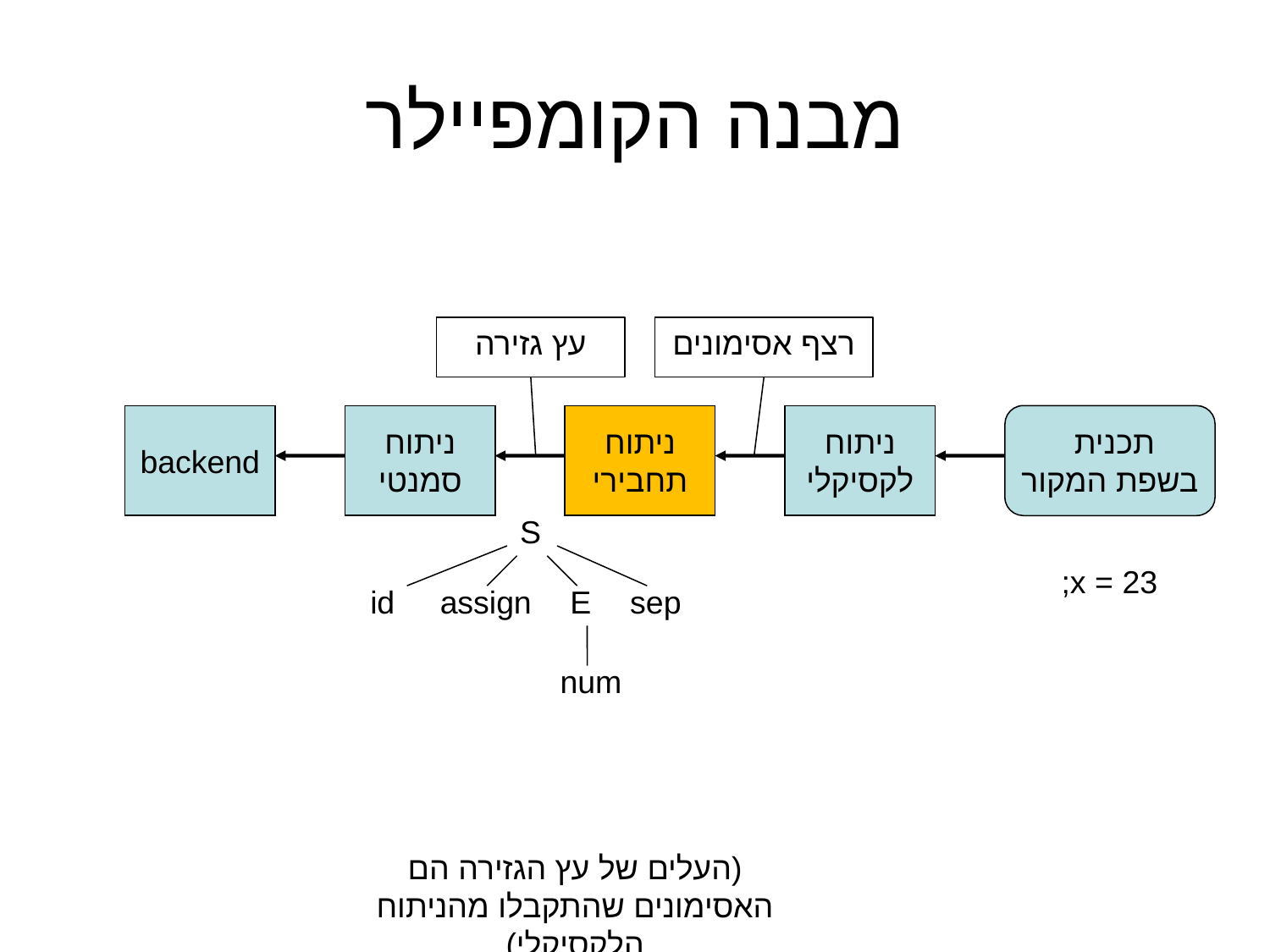

מבנה הקומפיילר
עץ גזירה
רצף אסימונים
backend
ניתוח
סמנטי
ניתוח
תחבירי
ניתוח
לקסיקלי
תכנית
בשפת המקור

S

id
assign
E
sep

num
x = 23;

(העלים של עץ הגזירה הם האסימונים שהתקבלו מהניתוח הלקסיקלי)